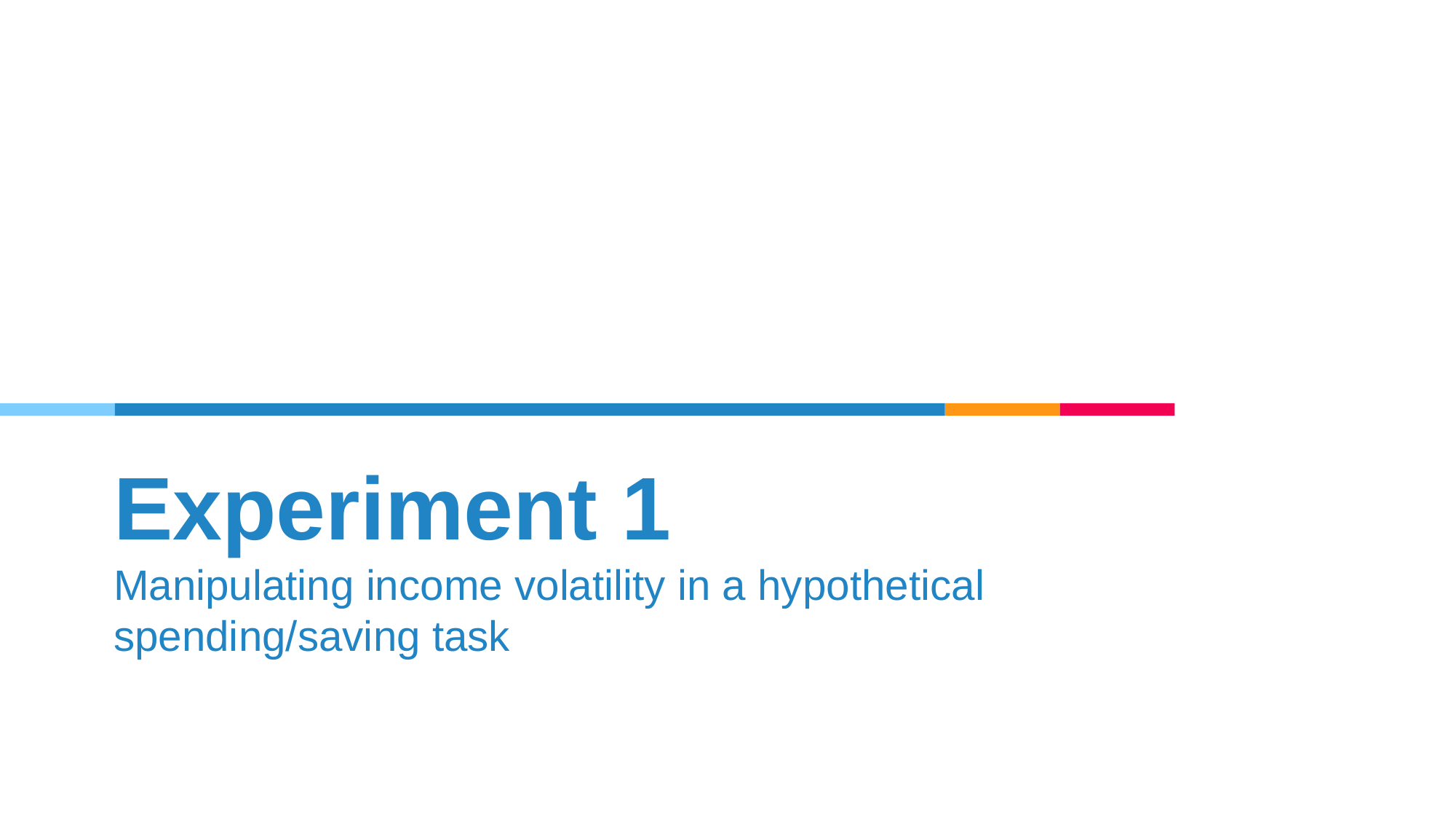

# Experiment 1 Manipulating income volatility in a hypothetical spending/saving task